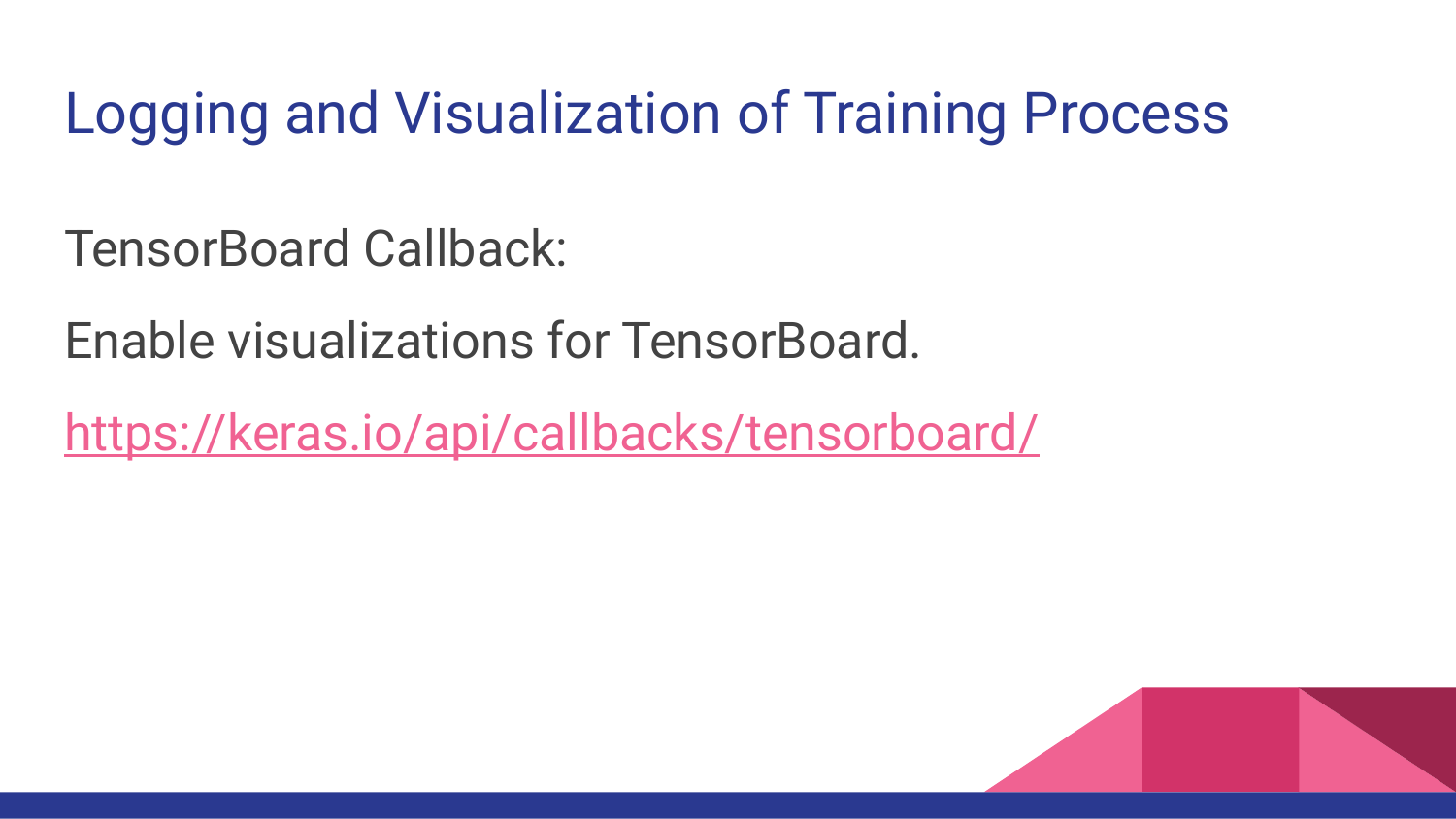

# Logging and Visualization of Training Process
TensorBoard Callback:
Enable visualizations for TensorBoard.
https://keras.io/api/callbacks/tensorboard/